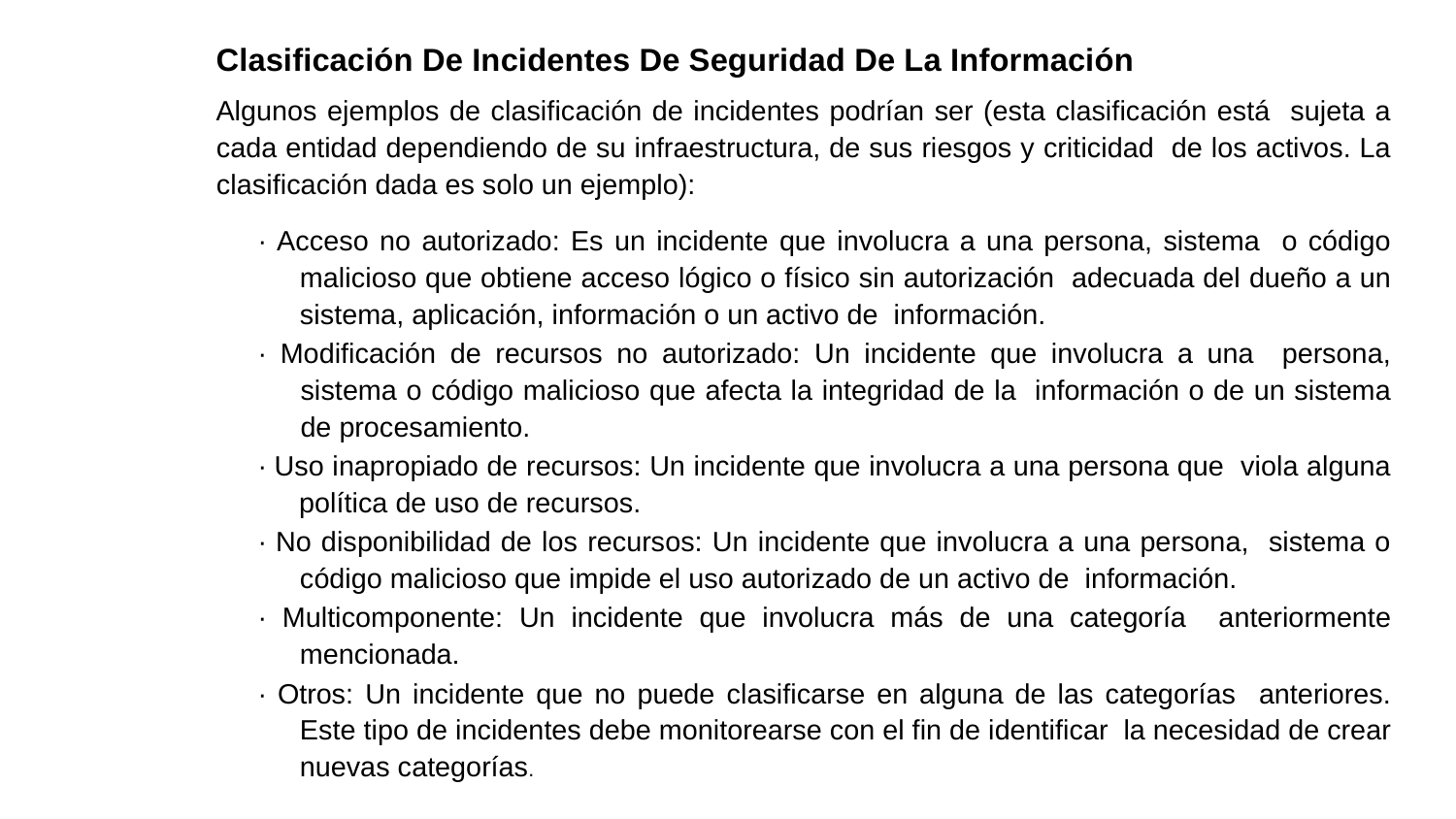

Clasificación De Incidentes De Seguridad De La Información
Algunos ejemplos de clasificación de incidentes podrían ser (esta clasificación está  sujeta a cada entidad dependiendo de su infraestructura, de sus riesgos y criticidad  de los activos. La clasificación dada es solo un ejemplo):
∙ Acceso no autorizado: Es un incidente que involucra a una persona, sistema  o código malicioso que obtiene acceso lógico o físico sin autorización  adecuada del dueño a un sistema, aplicación, información o un activo de  información.
∙ Modificación de recursos no autorizado: Un incidente que involucra a una  persona, sistema o código malicioso que afecta la integridad de la  información o de un sistema de procesamiento.
∙ Uso inapropiado de recursos: Un incidente que involucra a una persona que  viola alguna política de uso de recursos.
∙ No disponibilidad de los recursos: Un incidente que involucra a una persona,  sistema o código malicioso que impide el uso autorizado de un activo de  información.
∙ Multicomponente: Un incidente que involucra más de una categoría  anteriormente mencionada.
∙ Otros: Un incidente que no puede clasificarse en alguna de las categorías  anteriores. Este tipo de incidentes debe monitorearse con el fin de identificar  la necesidad de crear nuevas categorías.